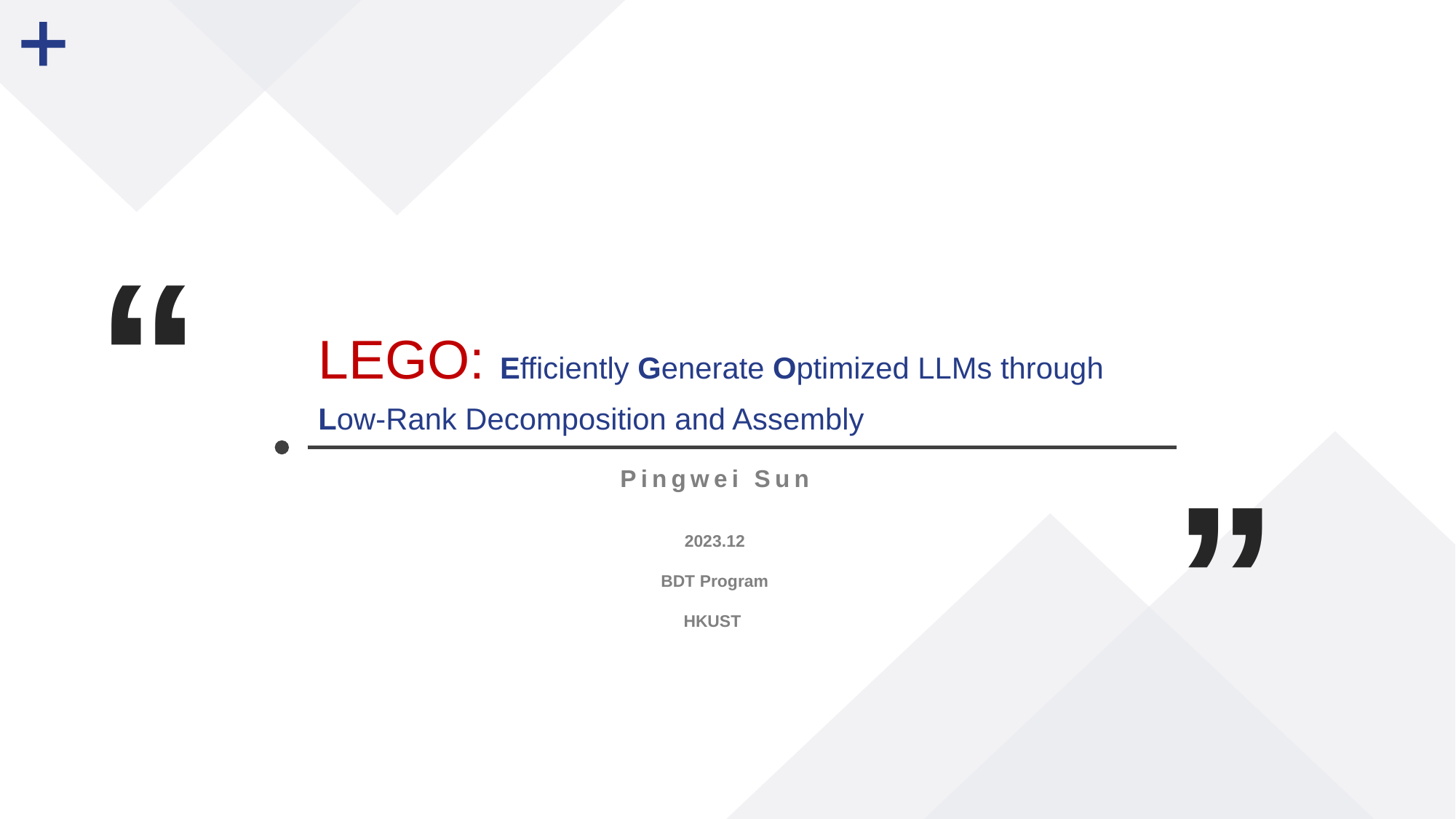

“
”
LEGO: Efficiently Generate Optimized LLMs through Low-Rank Decomposition and Assembly

Pingwei Sun
2023.12
BDT Program
HKUST